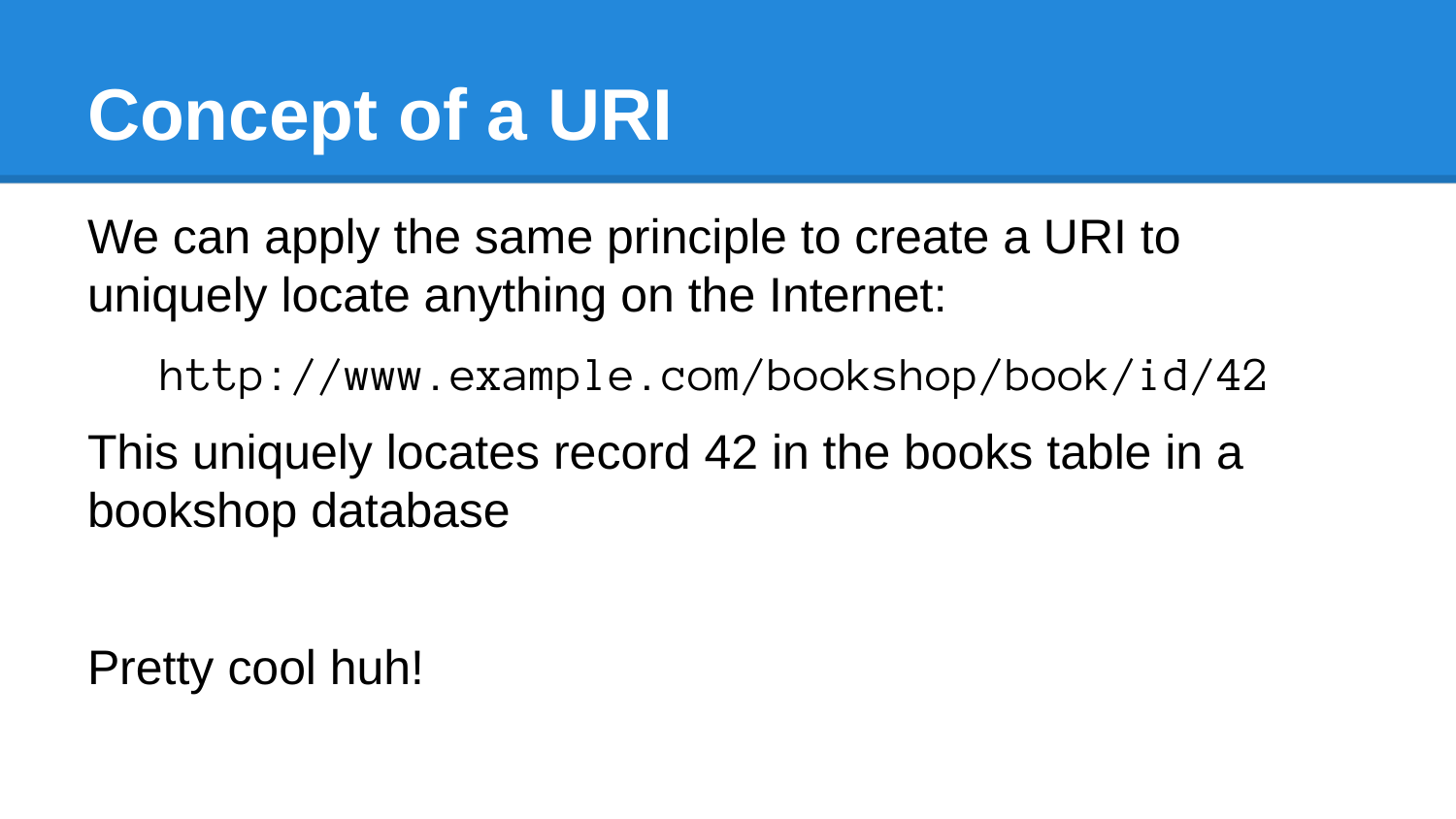

# Concept of a URI
We can apply the same principle to create a URI to uniquely locate anything on the Internet:
http://www.example.com/bookshop/book/id/42
This uniquely locates record 42 in the books table in a bookshop database

Pretty cool huh!